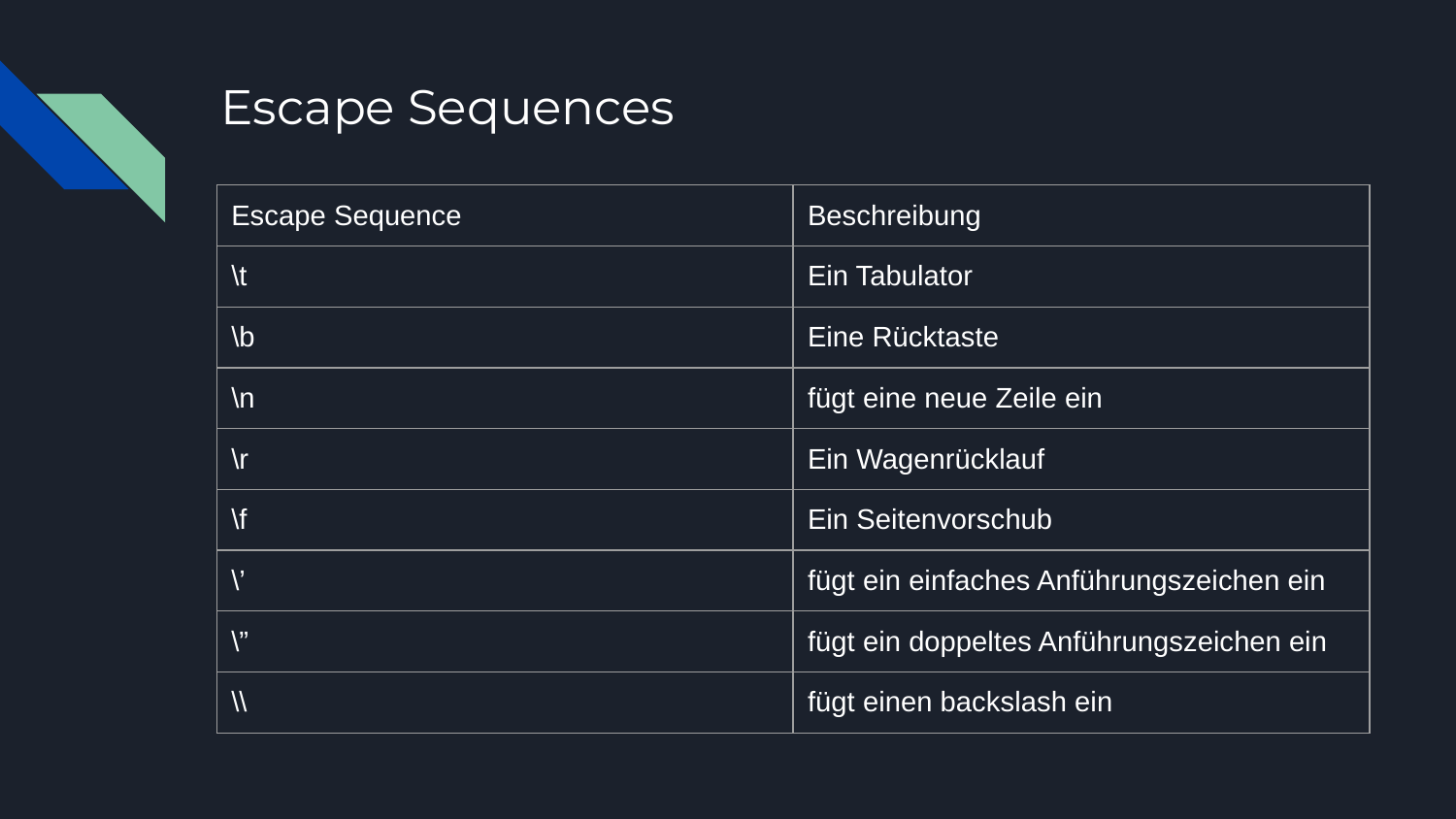

# Escape Sequences
| Escape Sequence | Beschreibung |
| --- | --- |
| \t | Ein Tabulator |
| \b | Eine Rücktaste |
| \n | fügt eine neue Zeile ein |
| \r | Ein Wagenrücklauf |
| \f | Ein Seitenvorschub |
| \’ | fügt ein einfaches Anführungszeichen ein |
| \” | fügt ein doppeltes Anführungszeichen ein |
| \\ | fügt einen backslash ein |